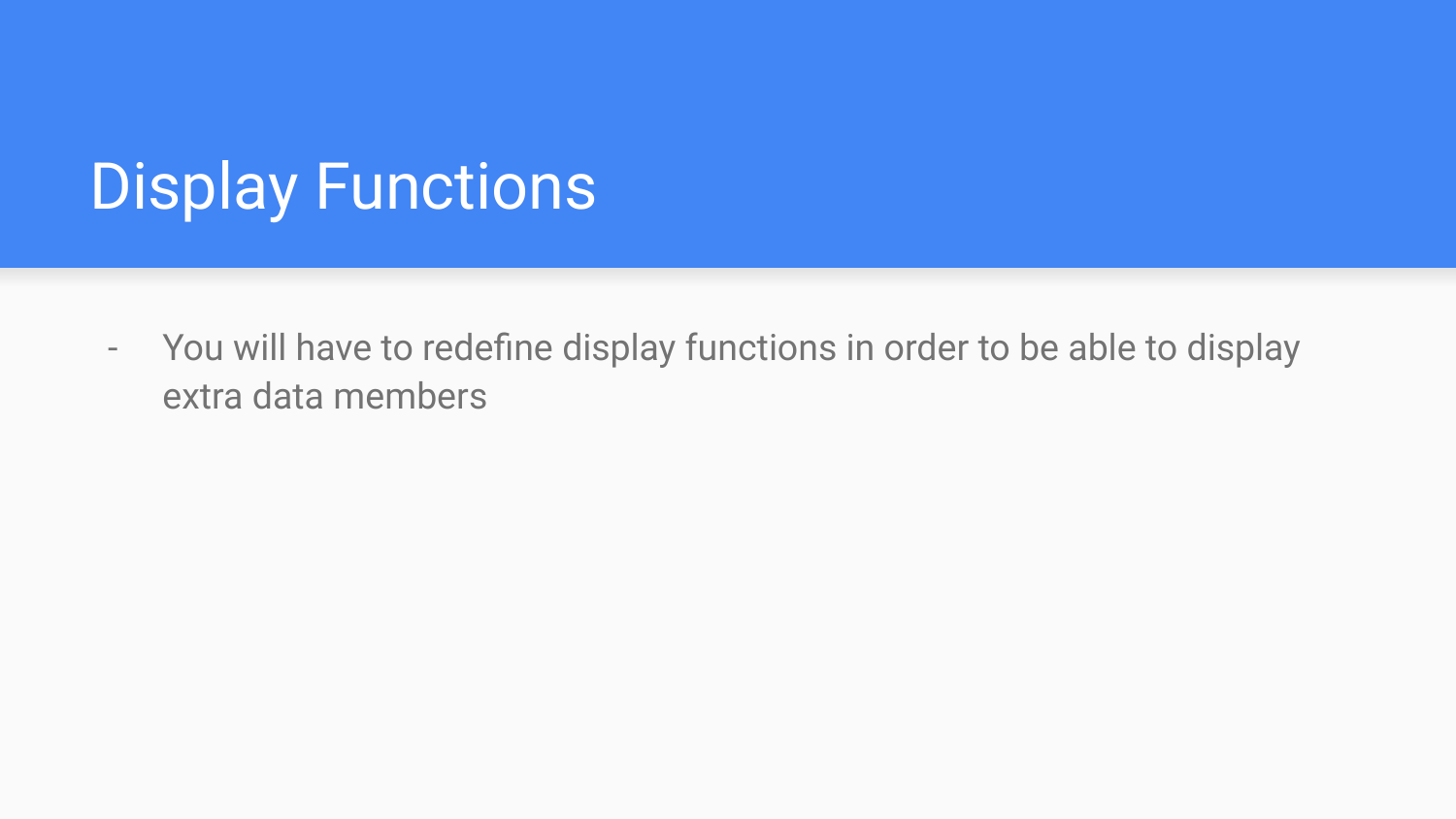

# Display Functions
You will have to redefine display functions in order to be able to display extra data members